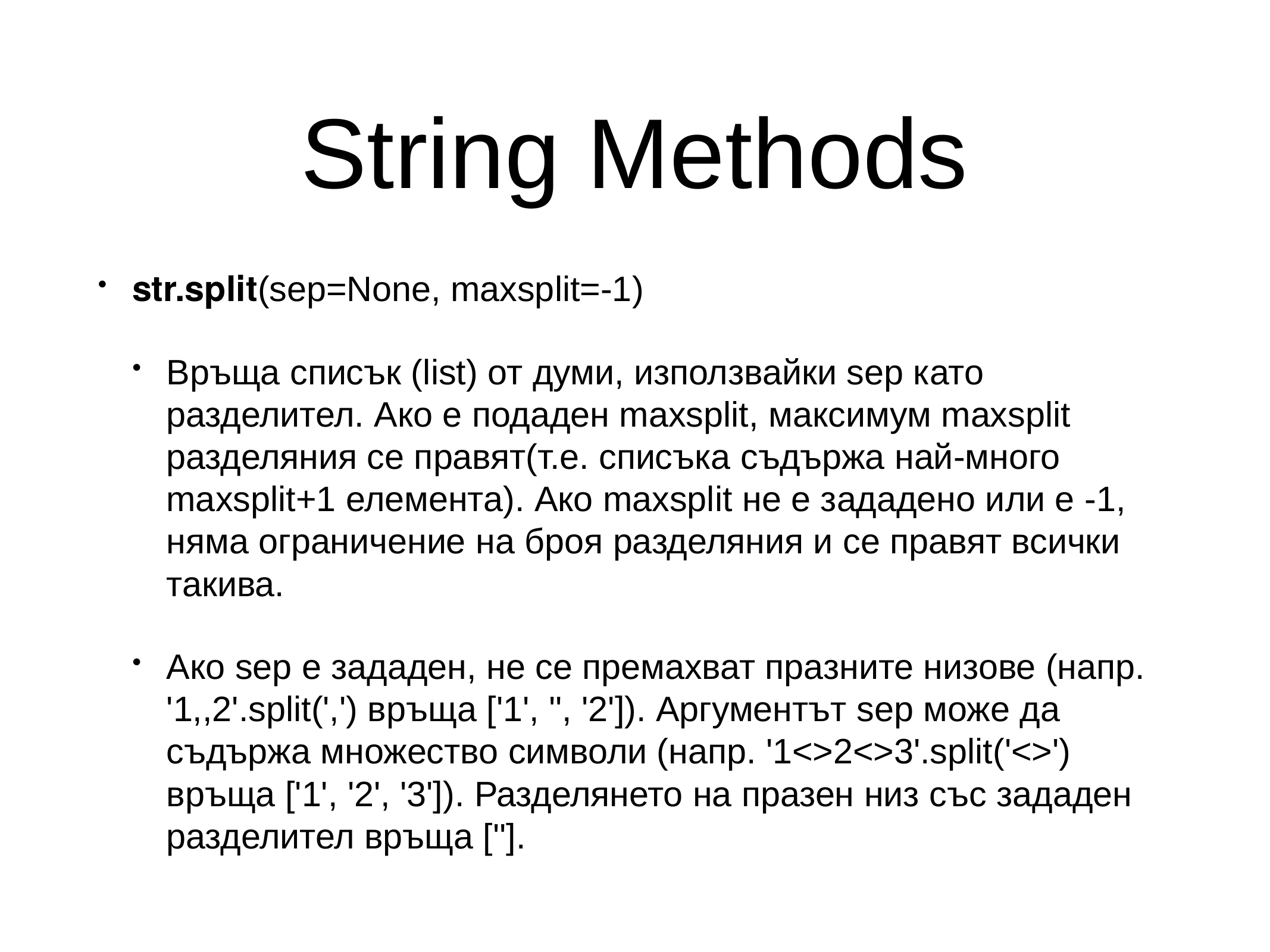

# String Methods
str.split(sep=None, maxsplit=-1)
Връща списък (list) от думи, използвайки sep като разделител. Ако е подаден maxsplit, максимум maxsplit разделяния се правят(т.е. списъка съдържа най-много maxsplit+1 елемента). Ако maxsplit не е зададено или е -1, няма ограничение на броя разделяния и се правят всички такива.
Ако sep е зададен, не се премахват празните низове (напр. '1,,2'.split(',') връща ['1', '', '2']). Аргументът sep може да съдържа множество символи (напр. '1<>2<>3'.split('<>') връща ['1', '2', '3']). Разделянето на празен низ със зададен разделител връща [''].